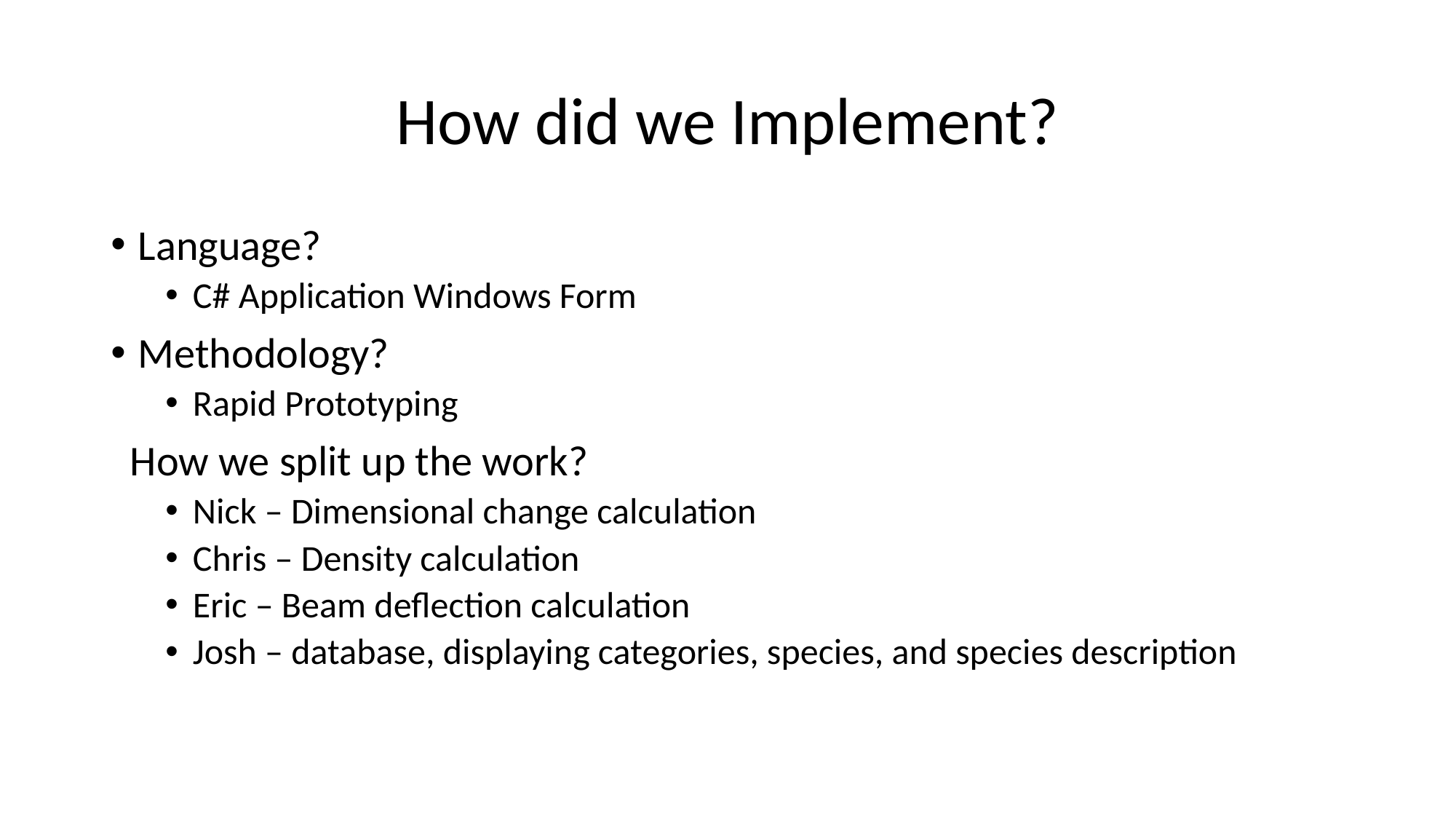

# How did we Implement?
Language?
C# Application Windows Form
Methodology?
Rapid Prototyping
  How we split up the work?
Nick – Dimensional change calculation
Chris – Density calculation
Eric – Beam deflection calculation
Josh – database, displaying categories, species, and species description